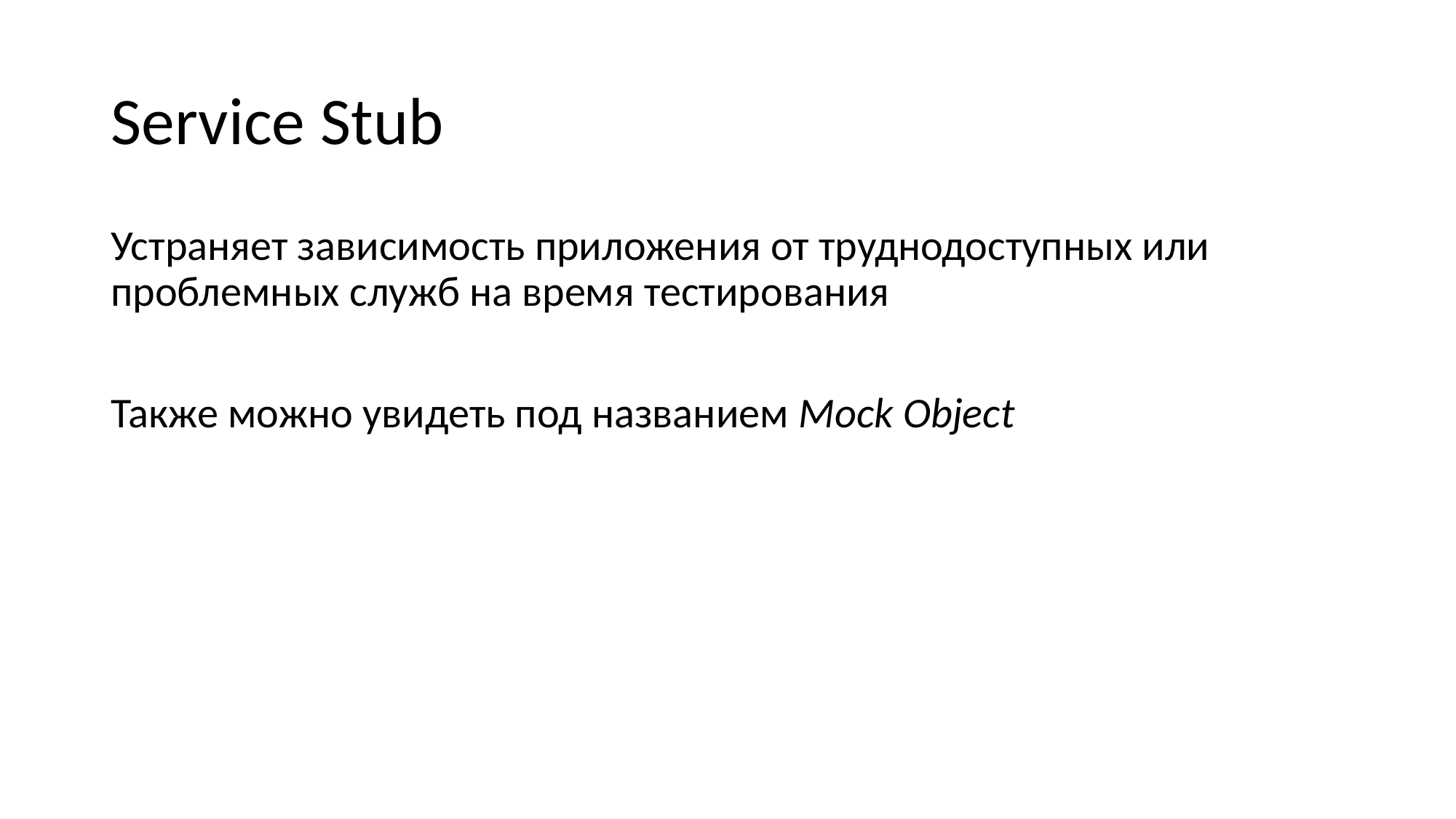

# Service Stub
Устраняет зависимость приложения от труднодоступных или проблемных служб на время тестирования

Также можно увидеть под названием Mock Object